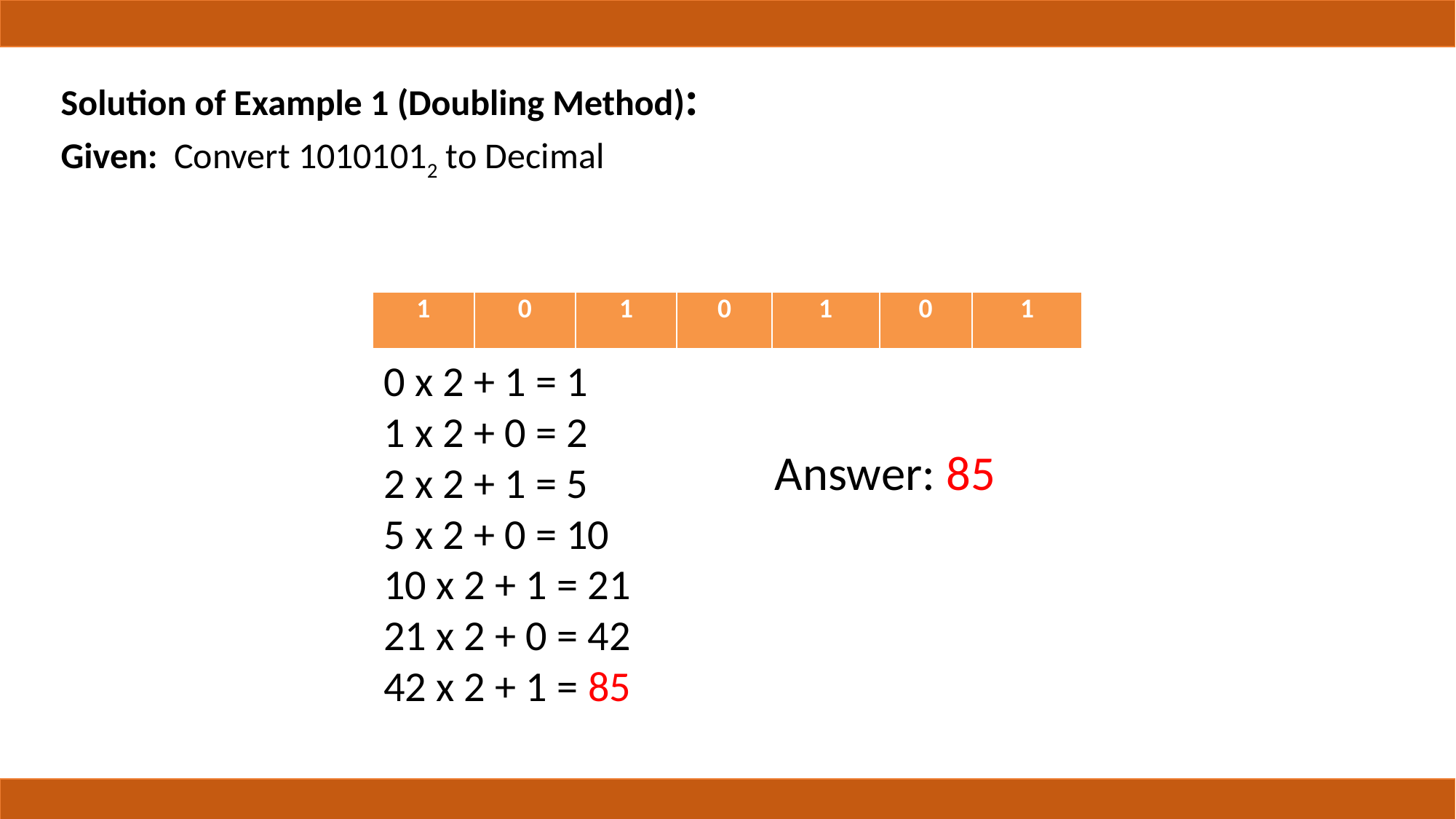

Solution of Example 1 (Doubling Method):
Given:  Convert 10101012 to Decimal

| 1 | 0 | 1 | 0 | 1 | 0 | 1 |
| --- | --- | --- | --- | --- | --- | --- |
0 x 2 + 1 = 1
1 x 2 + 0 = 2
2 x 2 + 1 = 5
5 x 2 + 0 = 10
10 x 2 + 1 = 21
21 x 2 + 0 = 42
42 x 2 + 1 = 85
Answer: 85